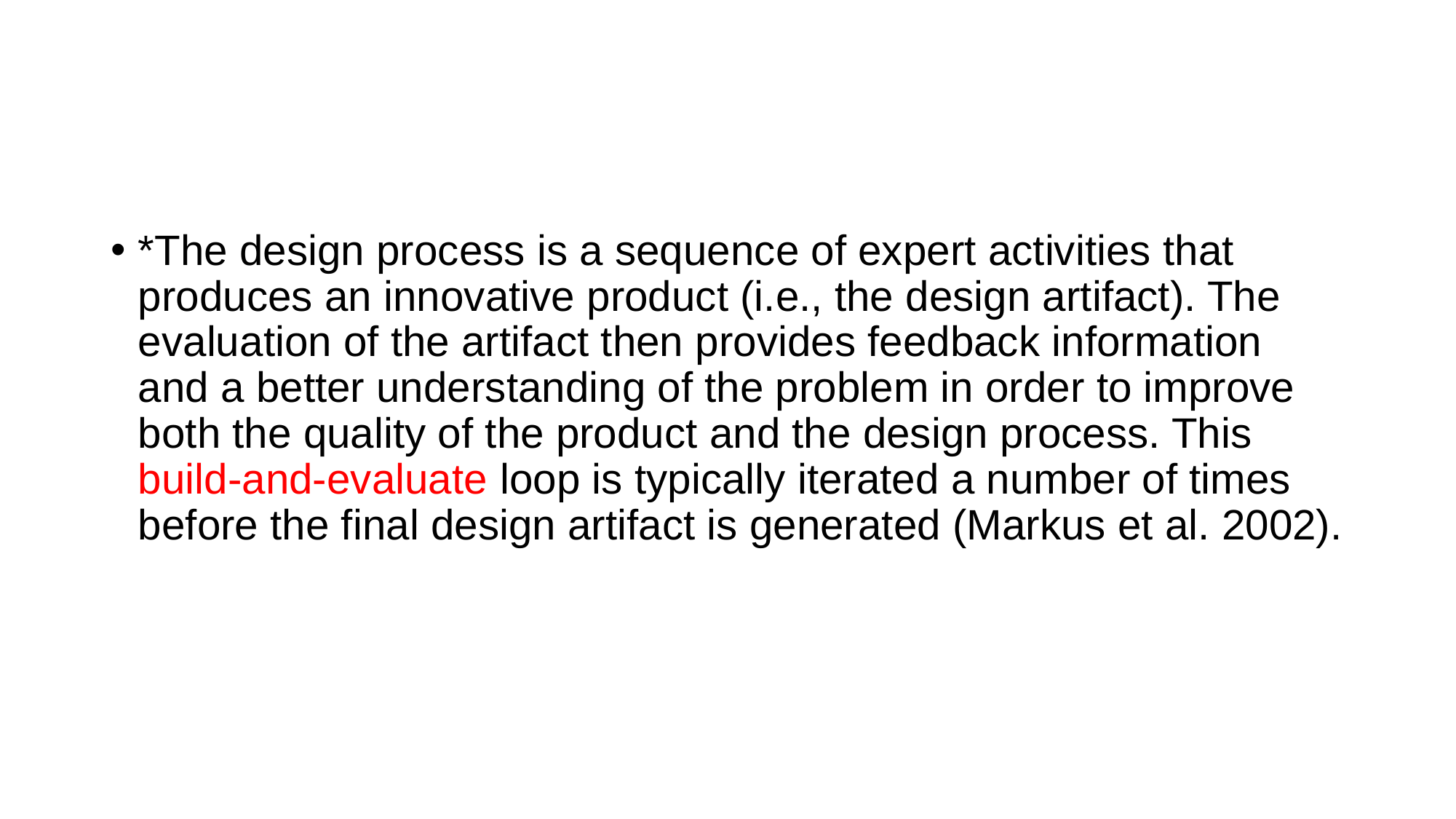

*The design process is a sequence of expert activities that produces an innovative product (i.e., the design artifact). The evaluation of the artifact then provides feedback information and a better understanding of the problem in order to improve both the quality of the product and the design process. This build-and-evaluate loop is typically iterated a number of times before the final design artifact is generated (Markus et al. 2002).